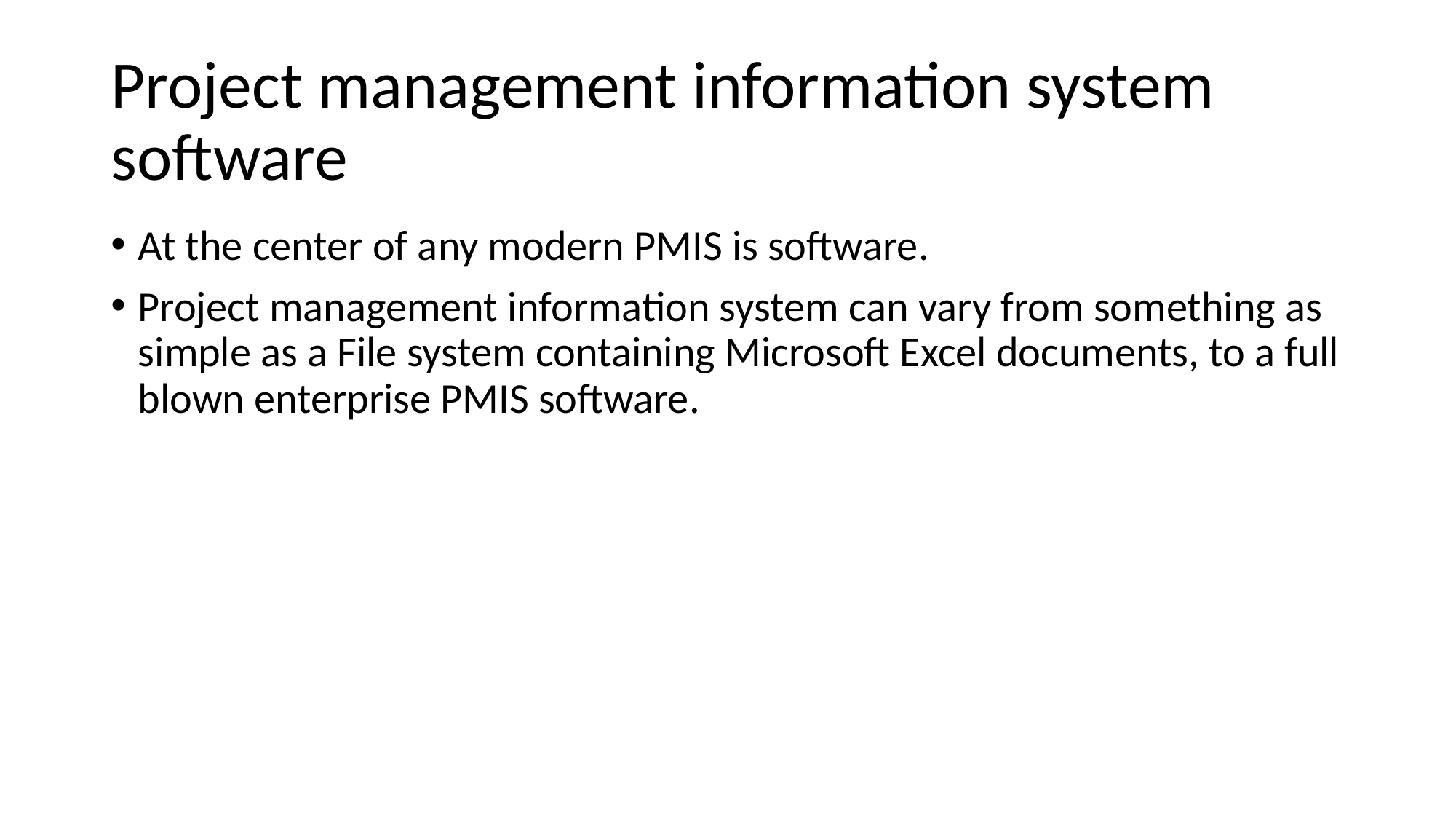

# Project management information system software
At the center of any modern PMIS is software.
Project management information system can vary from something as simple as a File system containing Microsoft Excel documents, to a full blown enterprise PMIS software.